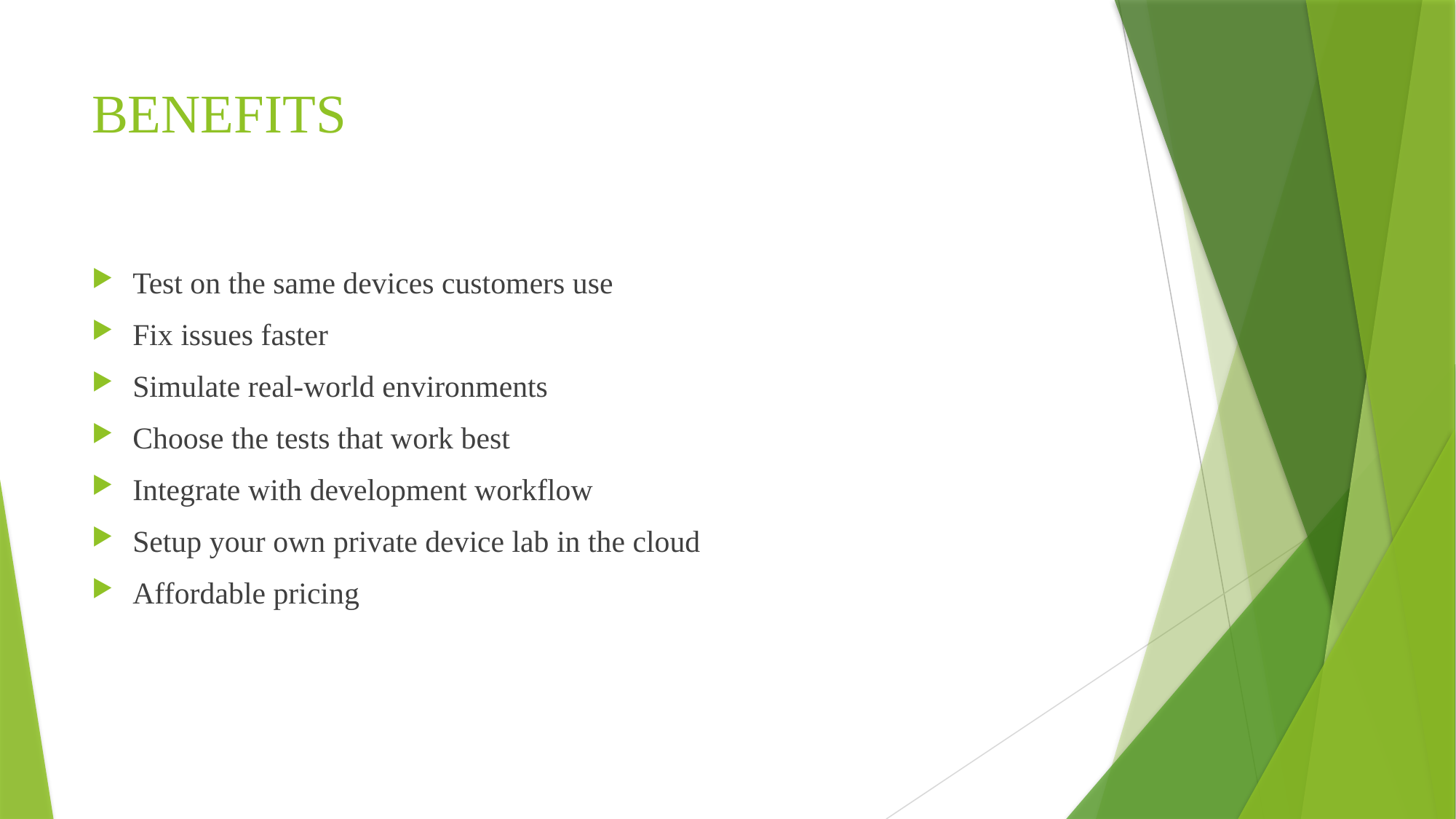

# BENEFITS
Test on the same devices customers use
Fix issues faster
Simulate real-world environments
Choose the tests that work best
Integrate with development workflow
Setup your own private device lab in the cloud
Affordable pricing